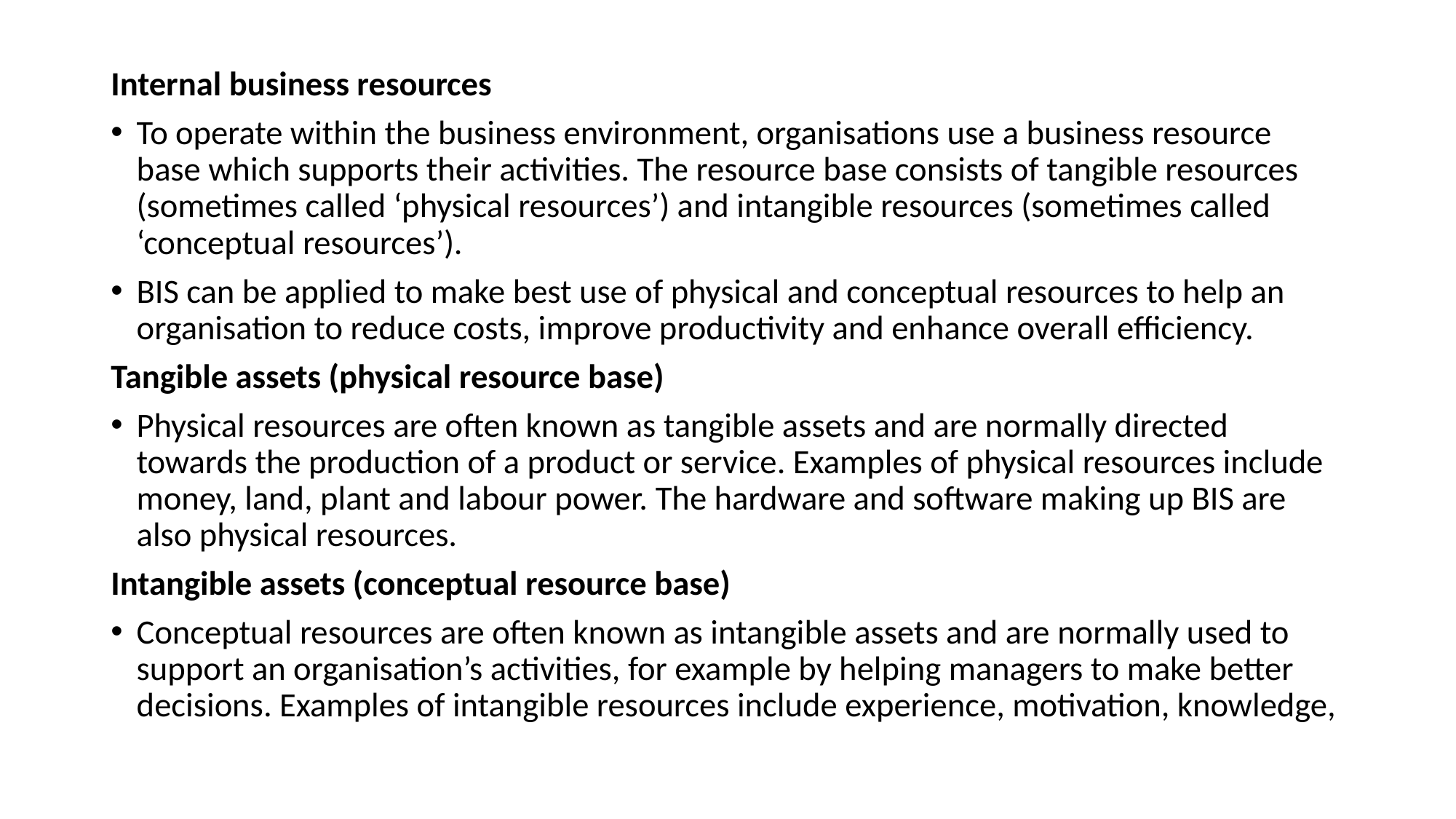

Internal business resources
To operate within the business environment, organisations use a business resource base which supports their activities. The resource base consists of tangible resources (sometimes called ‘physical resources’) and intangible resources (sometimes called ‘conceptual resources’).
BIS can be applied to make best use of physical and conceptual resources to help an organisation to reduce costs, improve productivity and enhance overall efficiency.
Tangible assets (physical resource base)
Physical resources are often known as tangible assets and are normally directed towards the production of a product or service. Examples of physical resources include money, land, plant and labour power. The hardware and software making up BIS are also physical resources.
Intangible assets (conceptual resource base)
Conceptual resources are often known as intangible assets and are normally used to support an organisation’s activities, for example by helping managers to make better decisions. Examples of intangible resources include experience, motivation, knowledge,